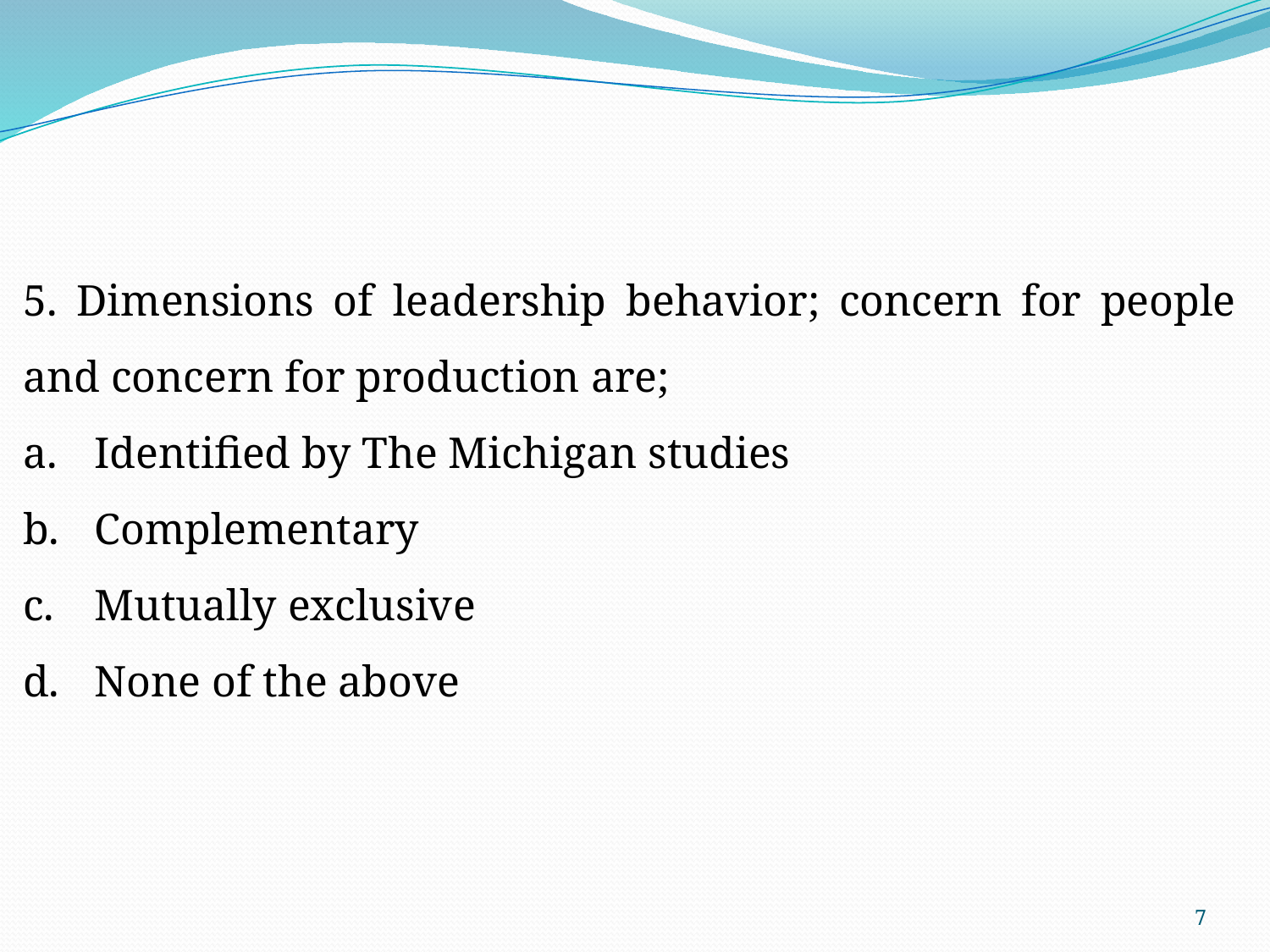

5. Dimensions of leadership behavior; concern for people and concern for production are;
Identified by The Michigan studies
Complementary
Mutually exclusive
None of the above
7